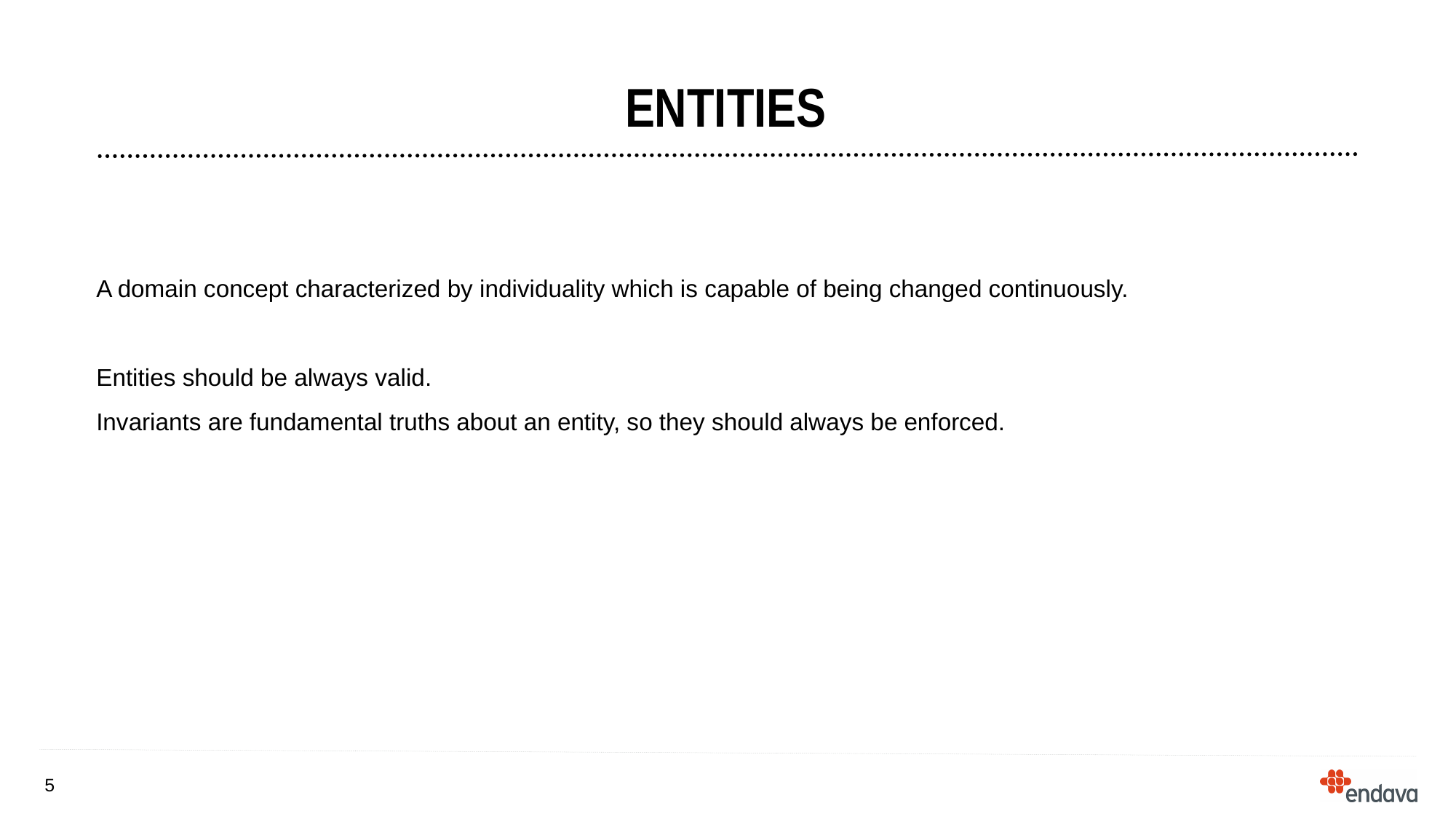

# entities
A domain concept characterized by individuality which is capable of being changed continuously.

Entities should be always valid.
Invariants are fundamental truths about an entity, so they should always be enforced.